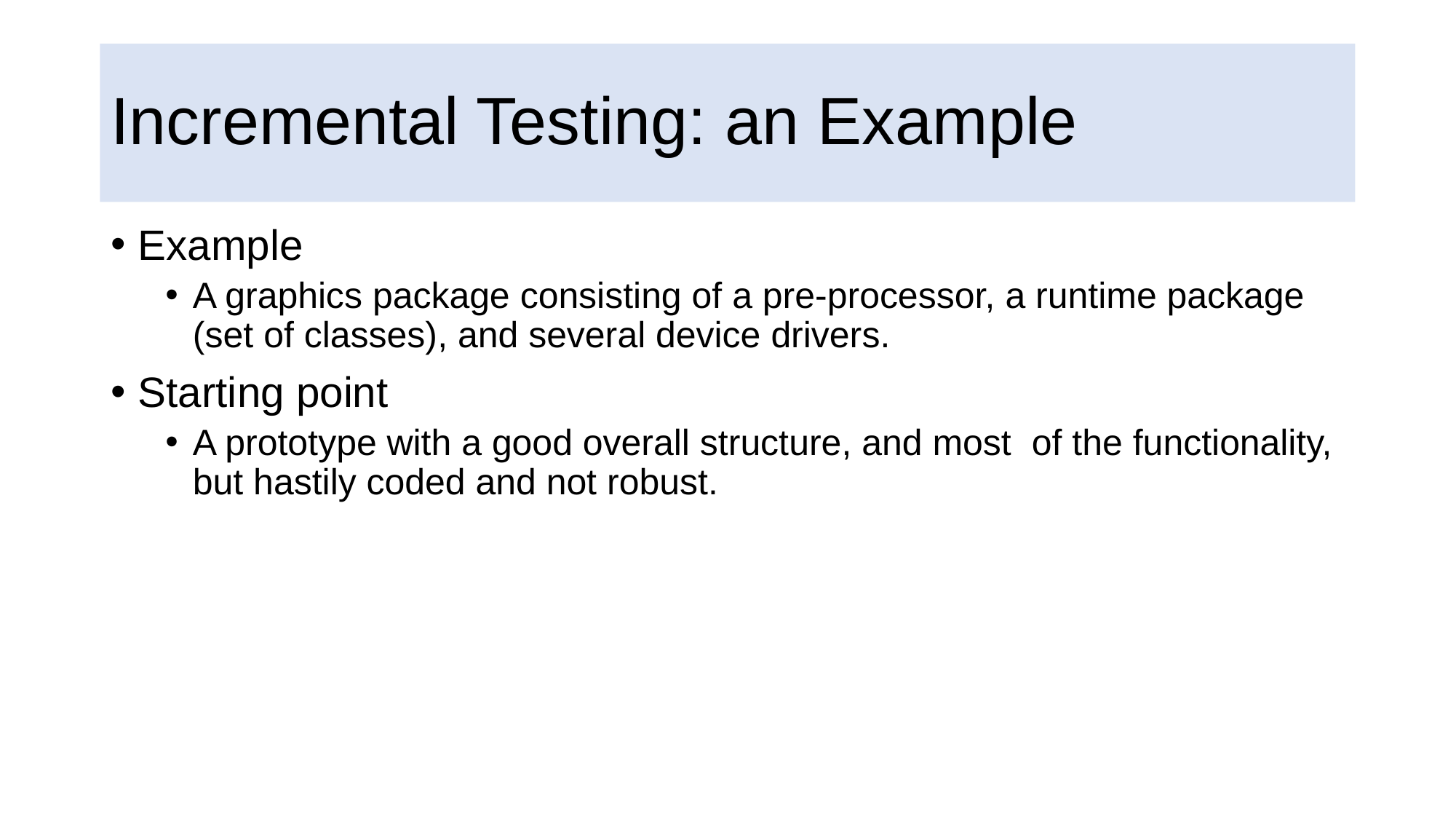

# Incremental Testing: an Example
Example
A graphics package consisting of a pre-processor, a runtime package (set of classes), and several device drivers.
Starting point
A prototype with a good overall structure, and most  of the functionality, but hastily coded and not robust.